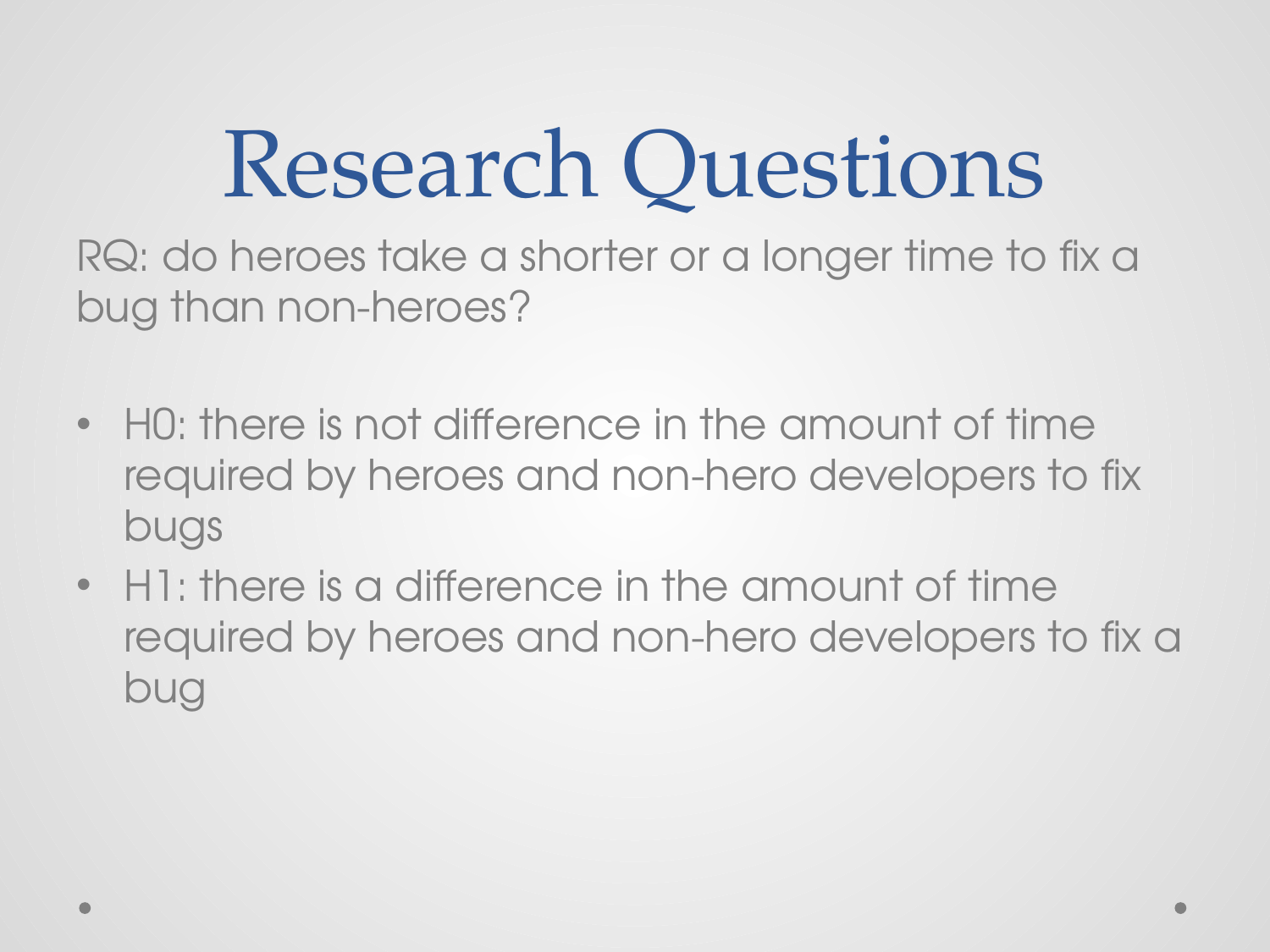

# Research Questions
RQ: do heroes take a shorter or a longer time to fix a bug than non-heroes?

H0: there is not difference in the amount of time required by heroes and non-hero developers to fix bugs
H1: there is a difference in the amount of time required by heroes and non-hero developers to fix a bug